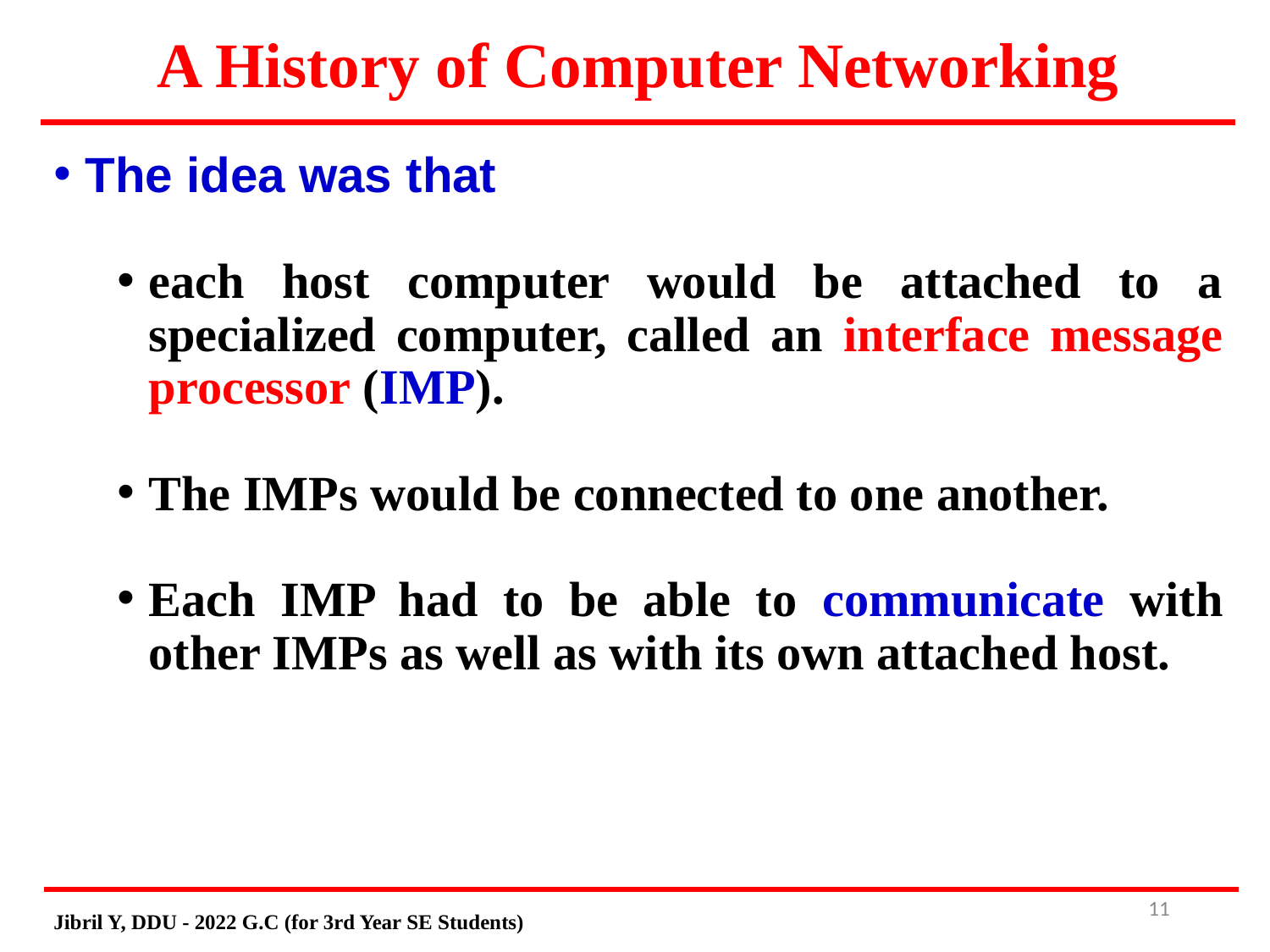

# A History of Computer Networking
The idea was that

each host computer would be attached to a specialized computer, called an interface message processor (IMP).

The IMPs would be connected to one another.

Each IMP had to be able to communicate with other IMPs as well as with its own attached host.
11
Jibril Y, DDU - 2022 G.C (for 3rd Year SE Students)